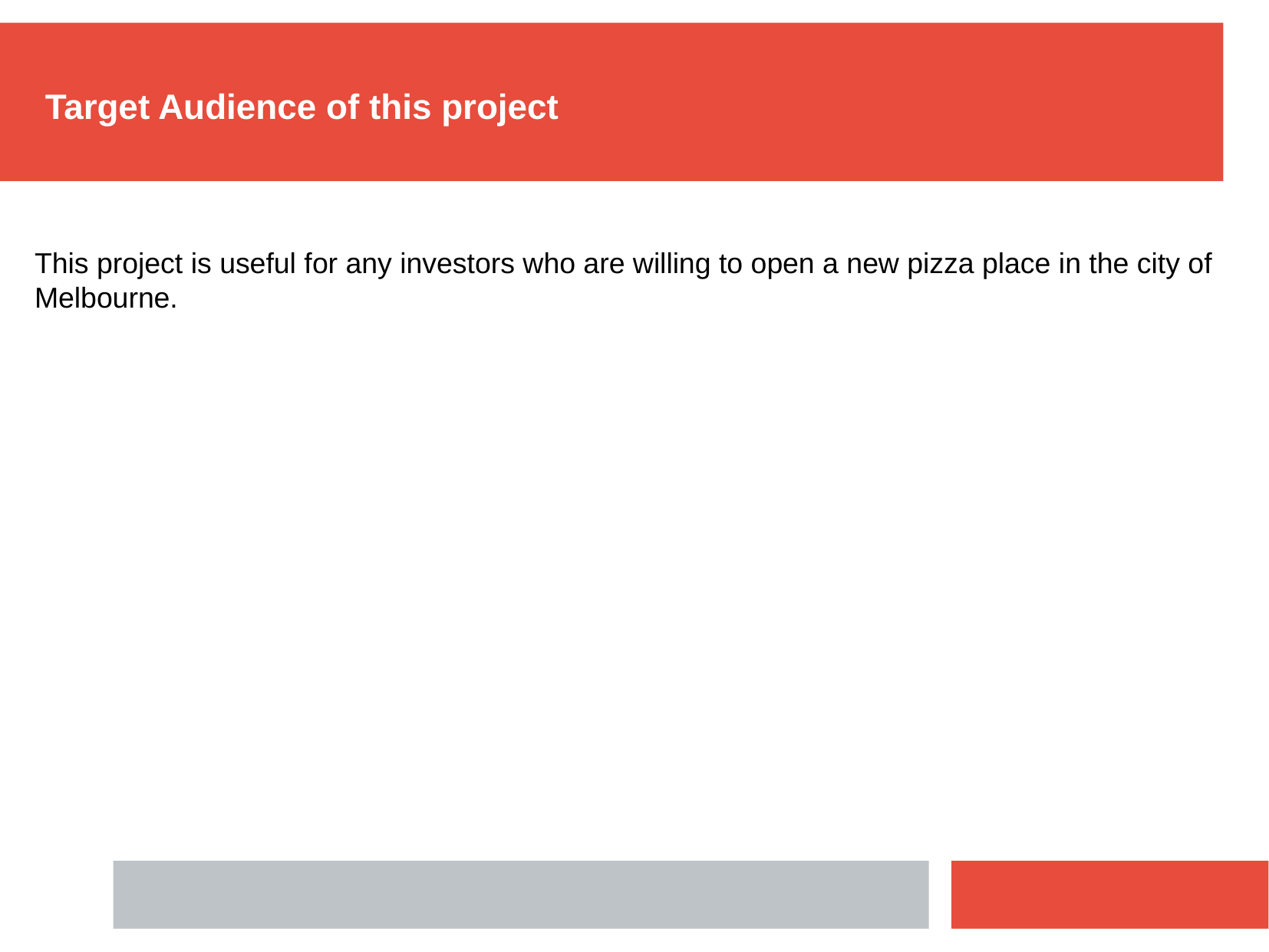

Target Audience of this project
This project is useful for any investors who are willing to open a new pizza place in the city of Melbourne.